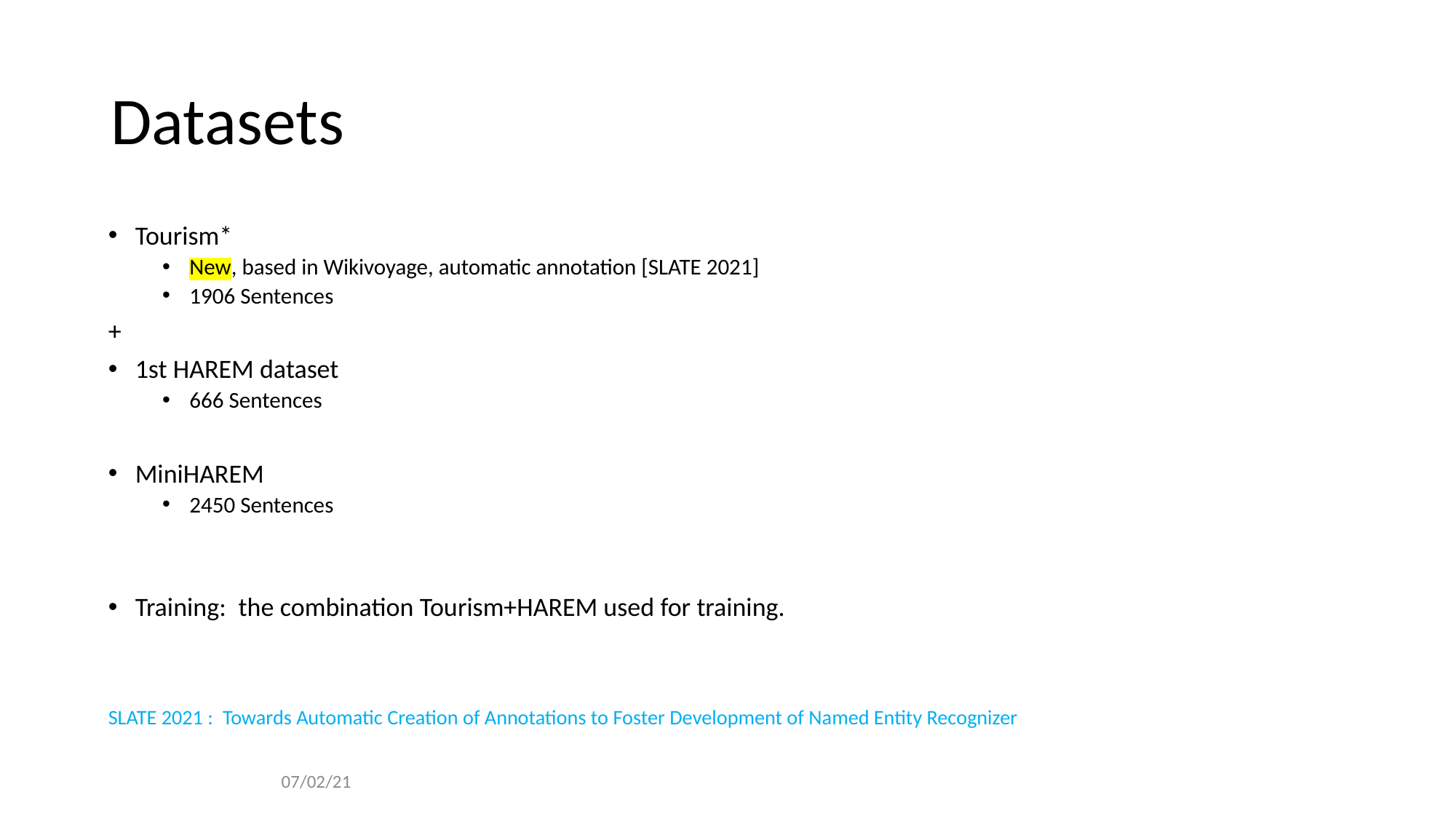

# Datasets
Tourism*
New, based in Wikivoyage, automatic annotation [SLATE 2021]
1906 Sentences
+
1st HAREM dataset
666 Sentences

MiniHAREM
2450 Sentences

Training:  the combination Tourism+HAREM used for training.

SLATE 2021 :  Towards Automatic Creation of Annotations to Foster Development of Named Entity Recognizer

07/02/21
8